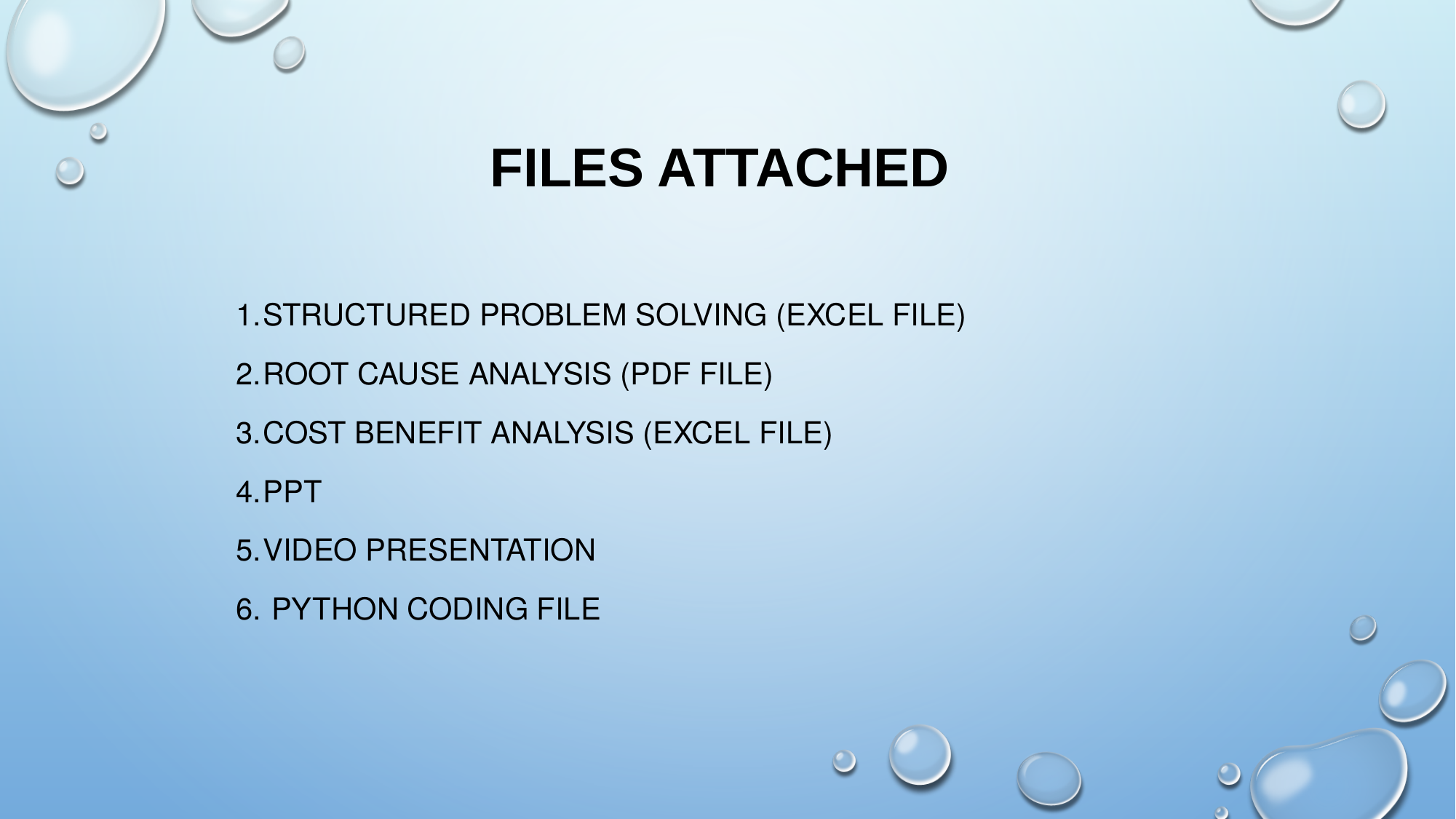

# Files attached
Structured Problem Solving (excel file)
Root Cause Analysis (pdf file)
Cost Benefit Analysis (excel file)
PPT
Video Presentation
 python coding file